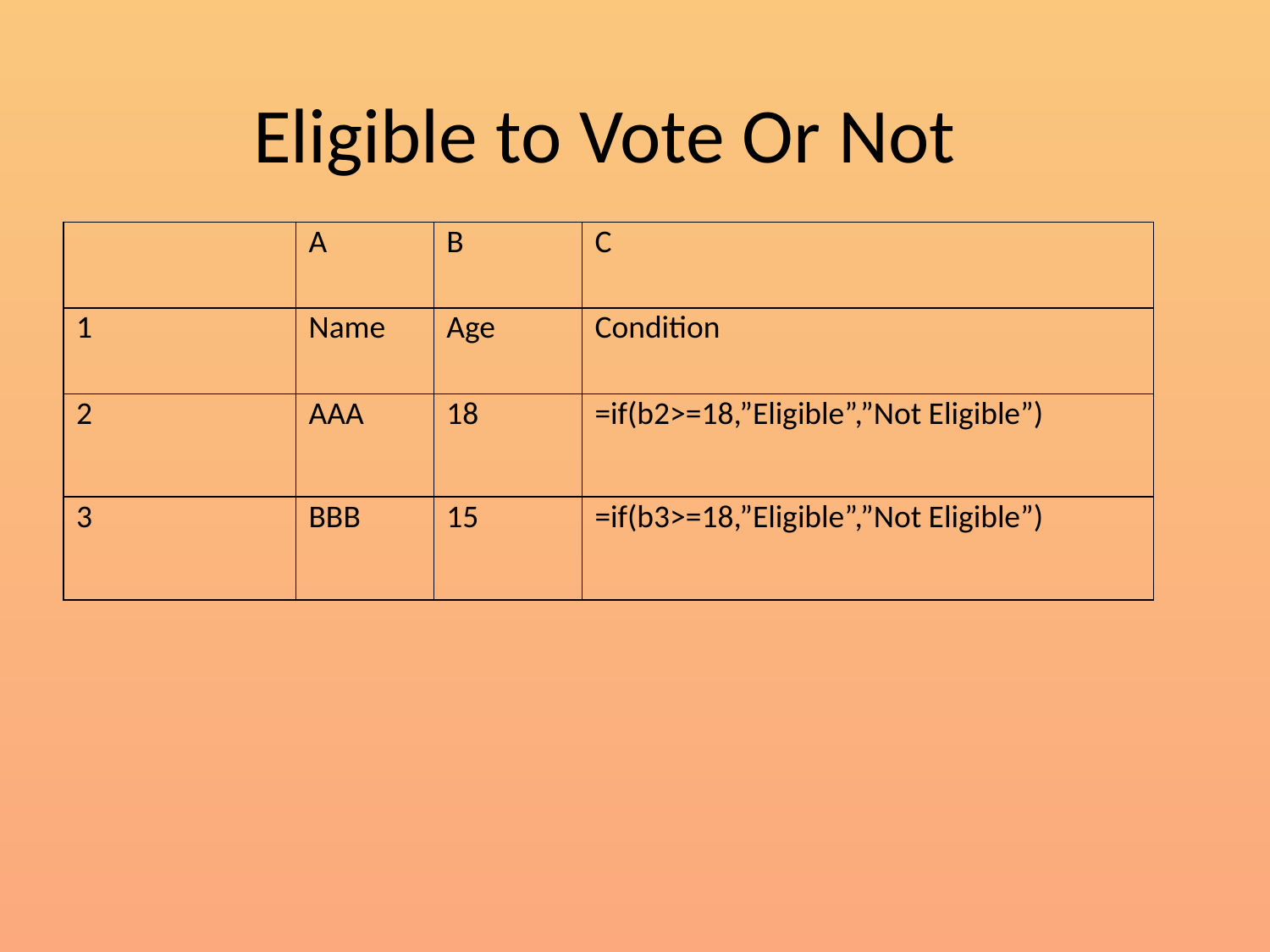

# Eligible to Vote Or Not
|  | A | B | C |
| --- | --- | --- | --- |
| 1 | Name | Age | Condition |
| 2 | AAA | 18 | =if(b2>=18,”Eligible”,”Not Eligible”) |
| 3 | BBB | 15 | =if(b3>=18,”Eligible”,”Not Eligible”) |